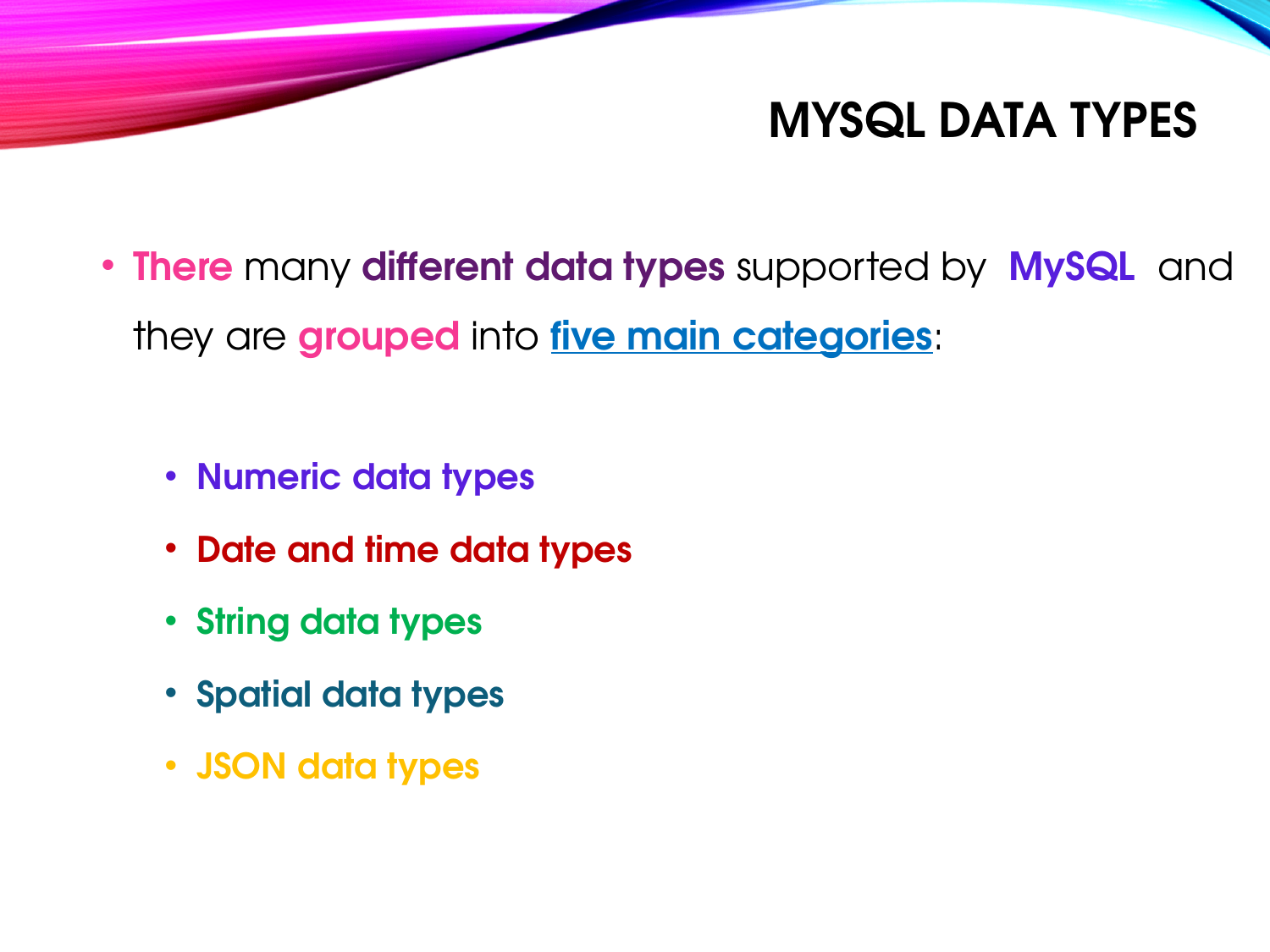

# Mysql data types
There many different data types supported by  MySQL  and they are grouped into five main categories:

Numeric data types
Date and time data types
String data types
Spatial data types
JSON data types